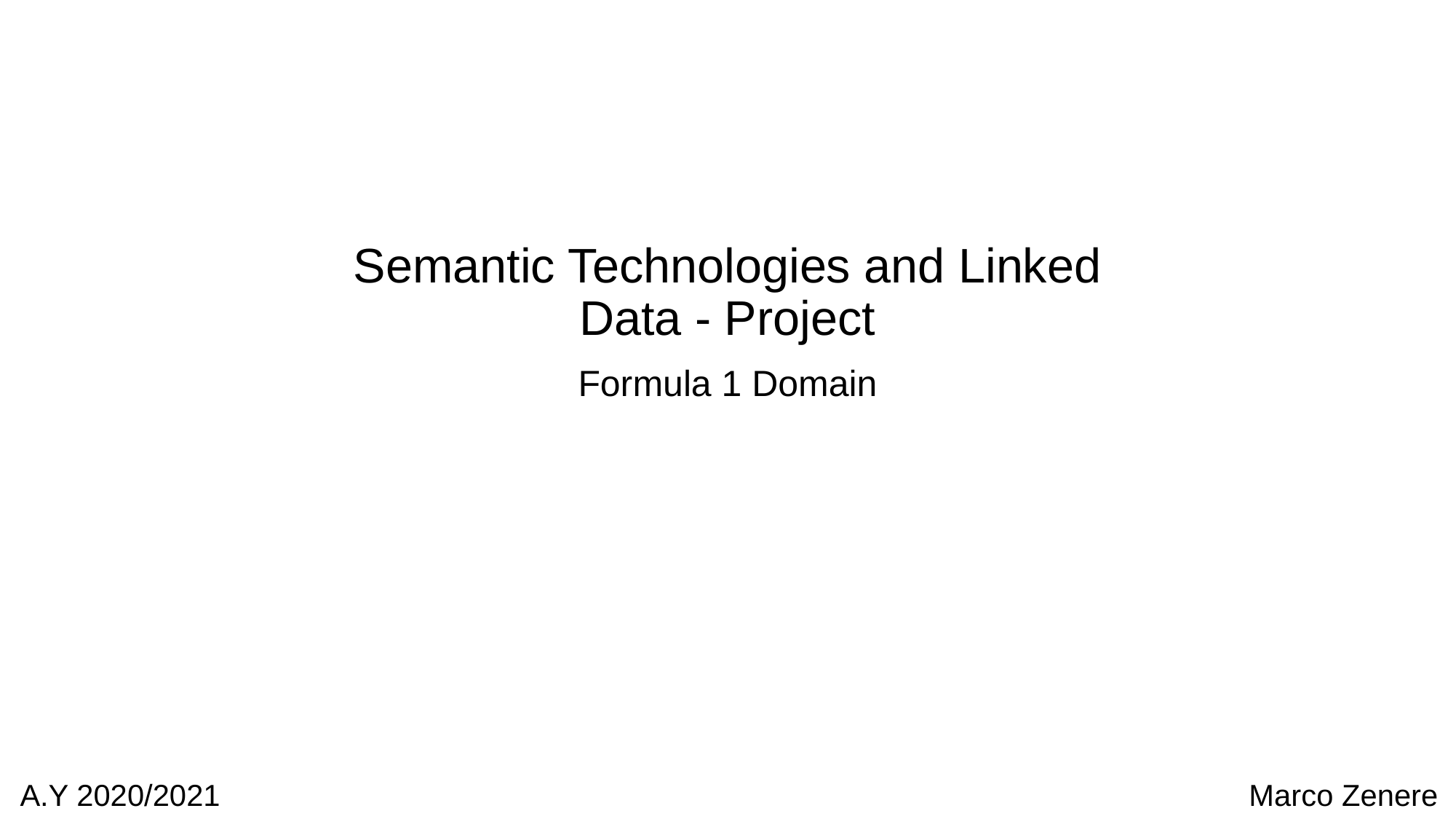

Semantic Technologies and Linked Data - Project

# Formula 1 Domain
A.Y 2020/2021
Marco Zenere